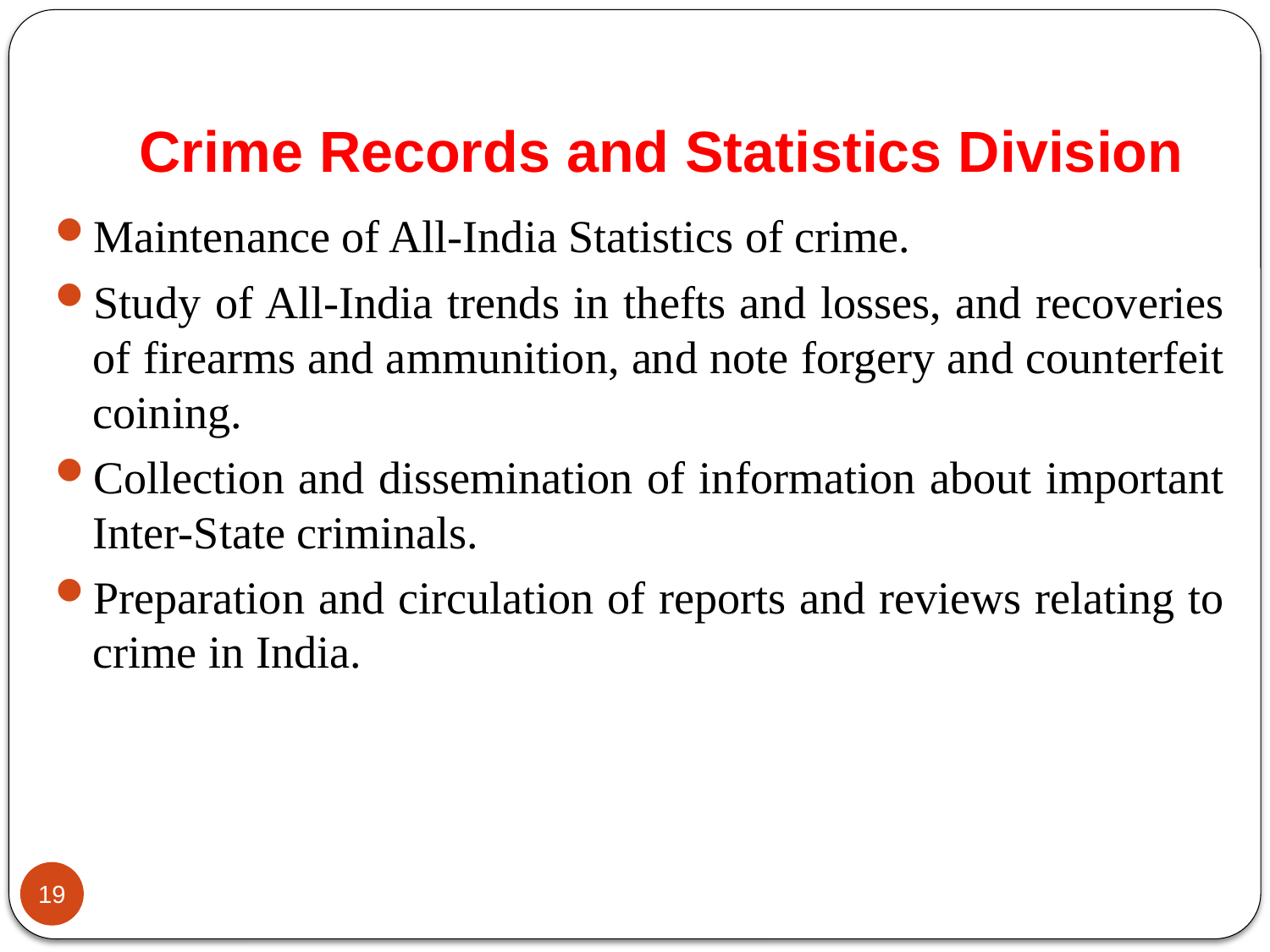

# Crime Records and Statistics Division
Maintenance of All-India Statistics of crime.
Study of All-India trends in thefts and losses, and recoveries of firearms and ammunition, and note forgery and counterfeit coining.
Collection and dissemination of information about important Inter-State criminals.
Preparation and circulation of reports and reviews relating to crime in India.
19